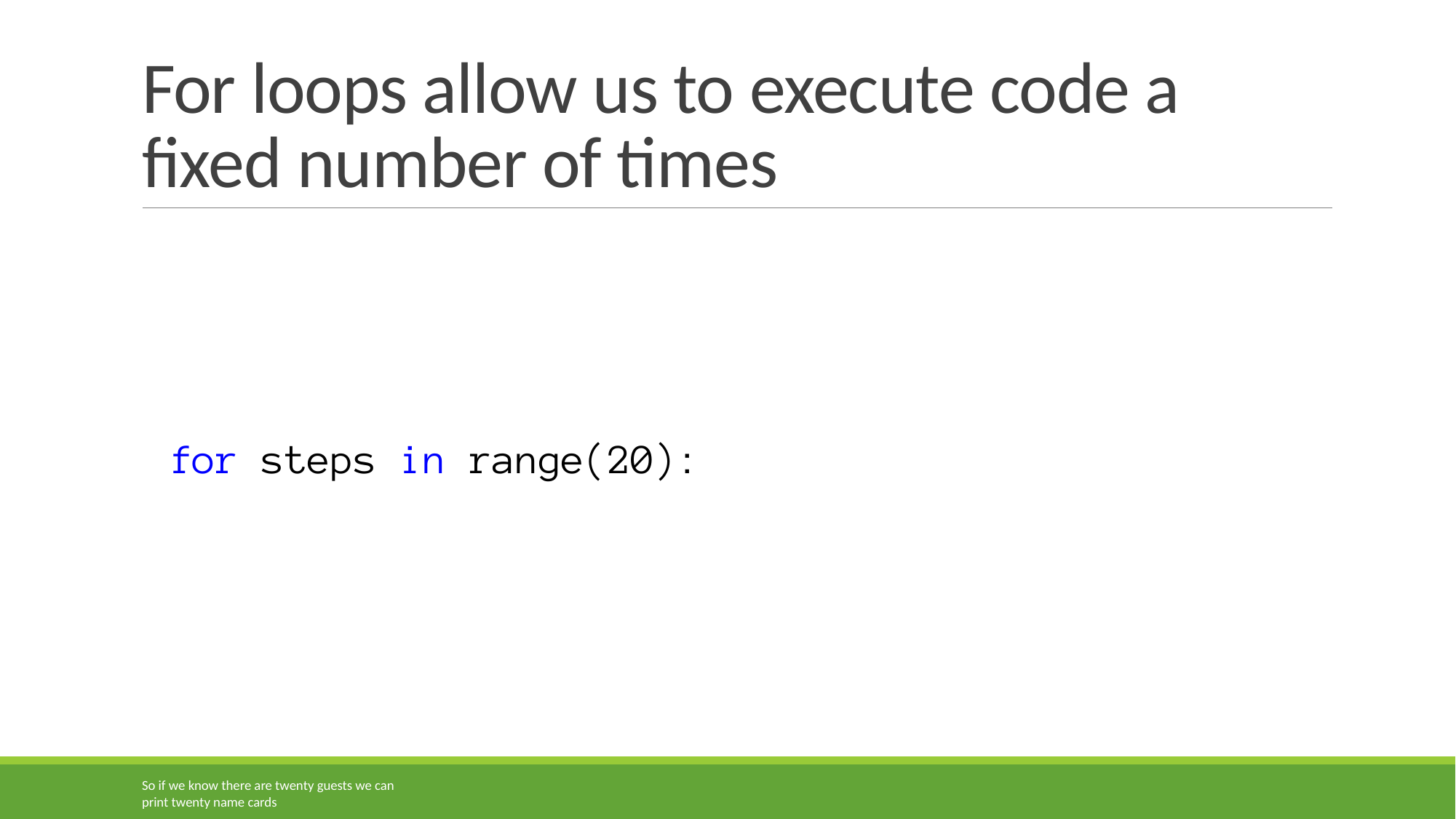

# For loops allow us to execute code a fixed number of times
for steps in range(20):

So if we know there are twenty guests we can print twenty name cards